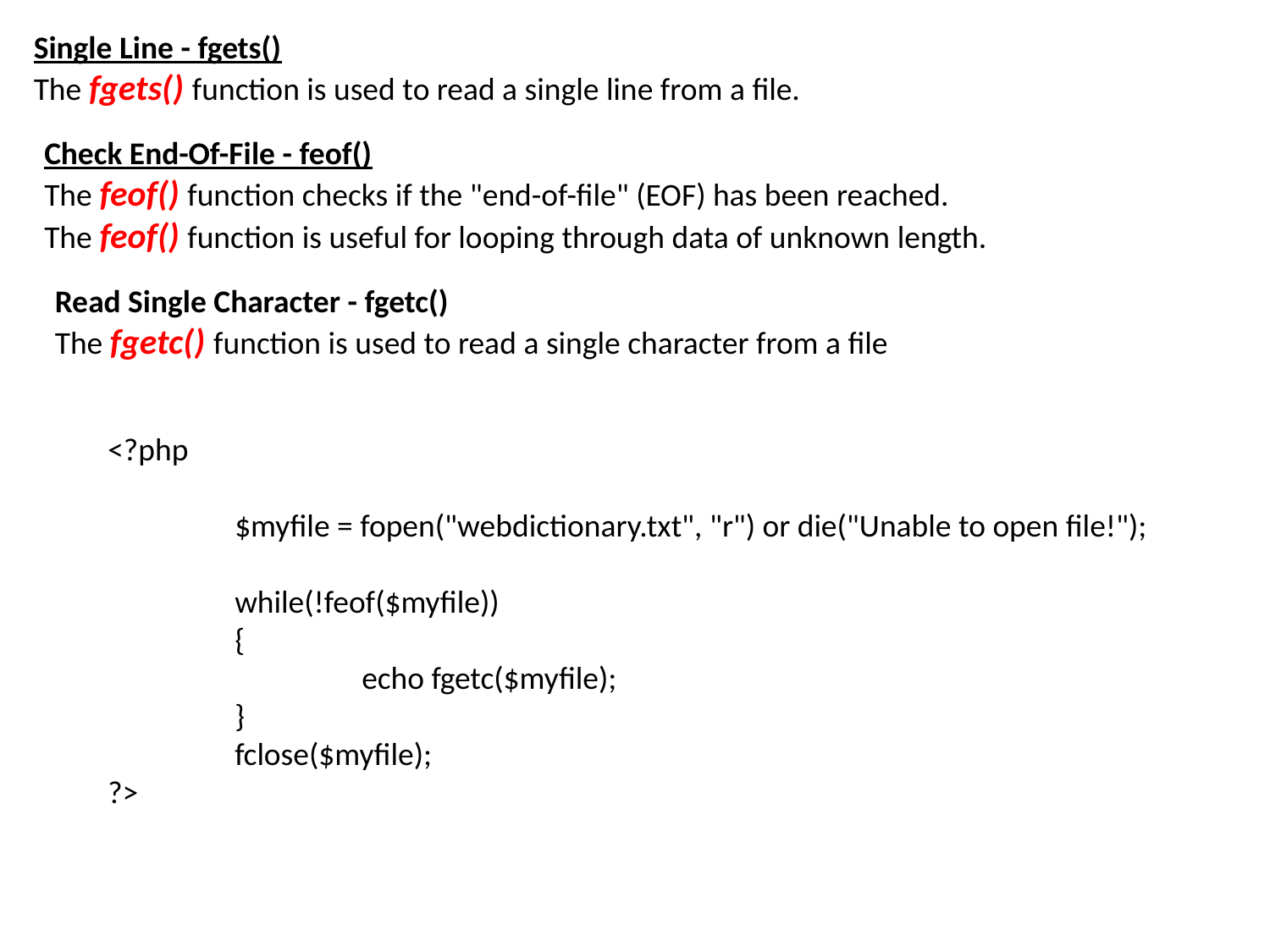

Single Line - fgets()
The fgets() function is used to read a single line from a file.
Check End-Of-File - feof()
The feof() function checks if the "end-of-file" (EOF) has been reached.
The feof() function is useful for looping through data of unknown length.
Read Single Character - fgetc()
The fgetc() function is used to read a single character from a file
<?php
	$myfile = fopen("webdictionary.txt", "r") or die("Unable to open file!");
	while(!feof($myfile))
	{
  		echo fgetc($myfile);
	}
	fclose($myfile);
?>